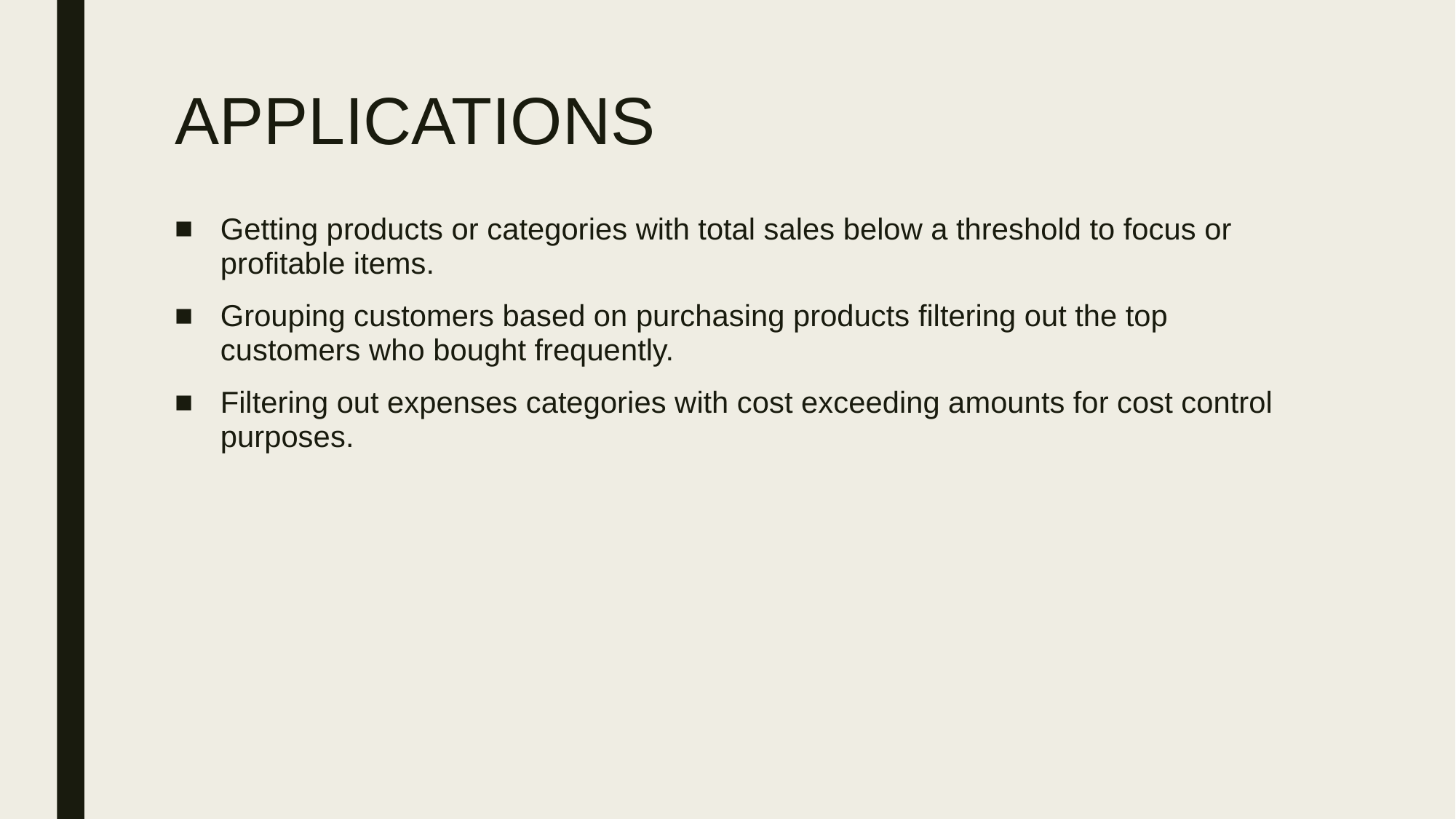

# APPLICATIONS
Getting products or categories with total sales below a threshold to focus or profitable items.
Grouping customers based on purchasing products filtering out the top customers who bought frequently.
Filtering out expenses categories with cost exceeding amounts for cost control purposes.